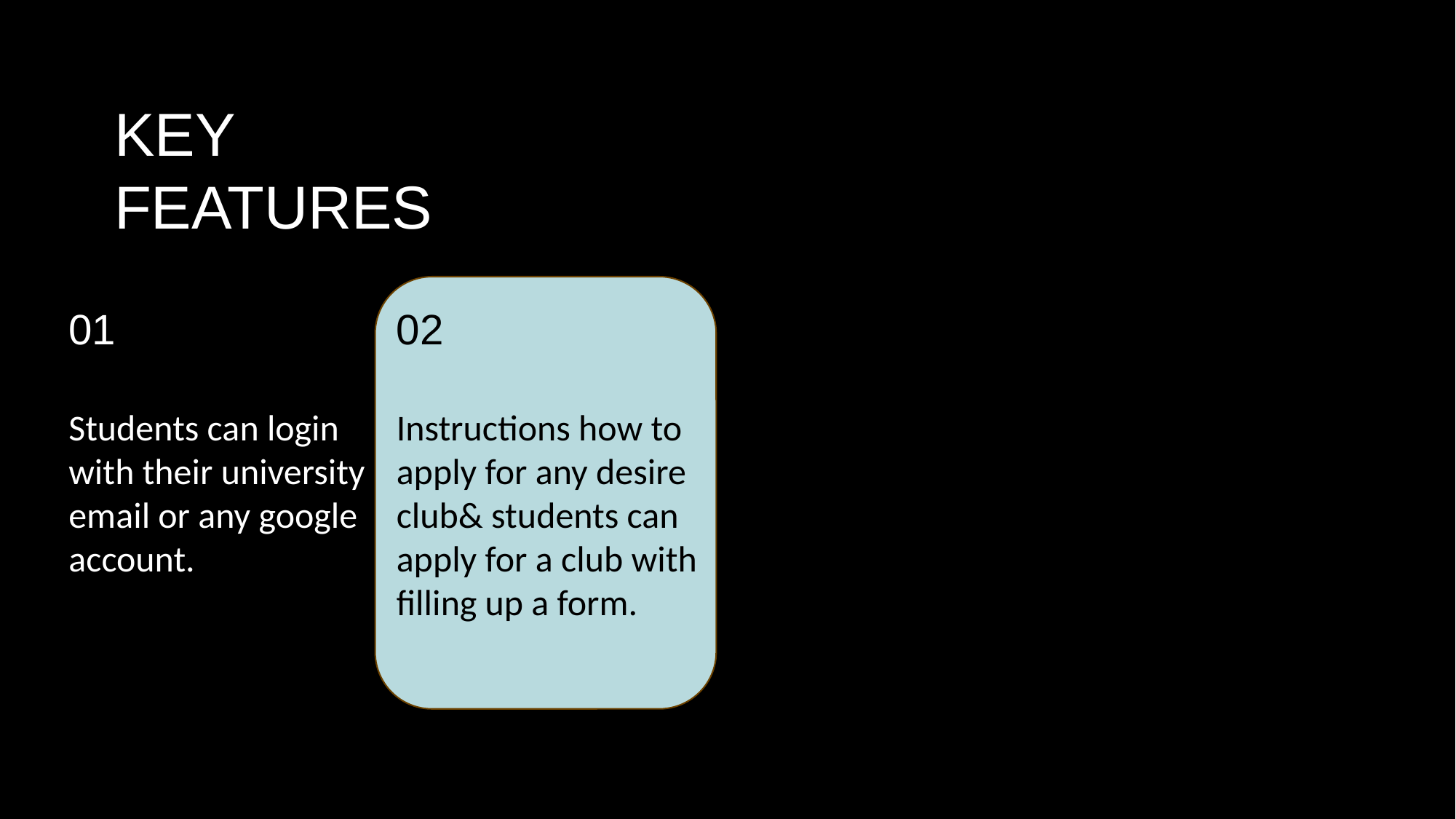

KEY FEATURES

01

Students can login with their university email or any google account.
02

Instructions how to apply for any desire club& students can apply for a club with filling up a form.